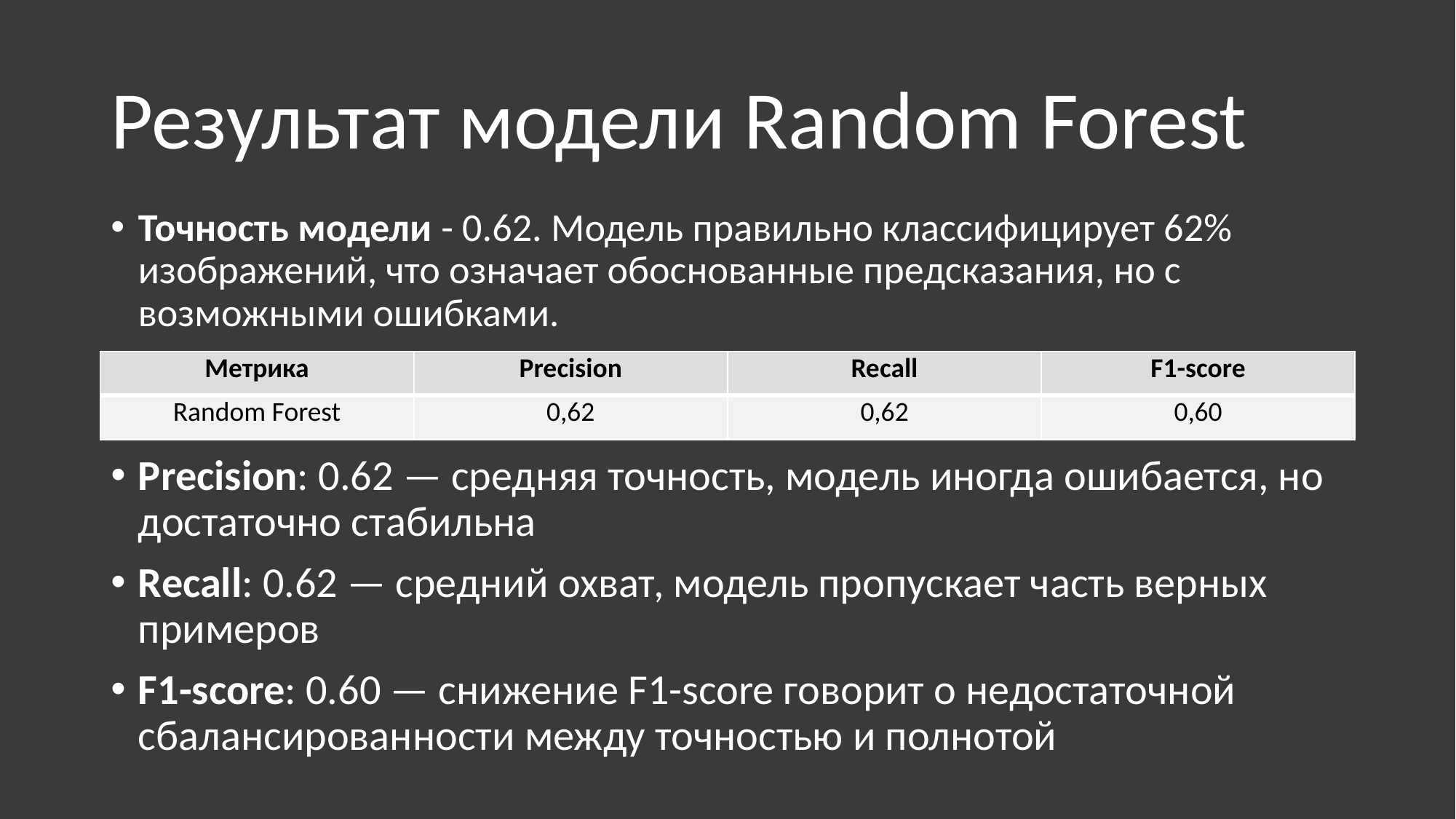

# Результат модели Random Forest
Точность модели - 0.62. Модель правильно классифицирует 62% изображений, что означает обоснованные предсказания, но с возможными ошибками.

| Метрика | Precision | Recall | F1-score |
| --- | --- | --- | --- |
| Random Forest | 0,62 | 0,62 | 0,60 |
Precision: 0.62 — средняя точность, модель иногда ошибается, но достаточно стабильна
Recall: 0.62 — средний охват, модель пропускает часть верных примеров
F1-score: 0.60 — снижение F1-score говорит о недостаточной сбалансированности между точностью и полнотой